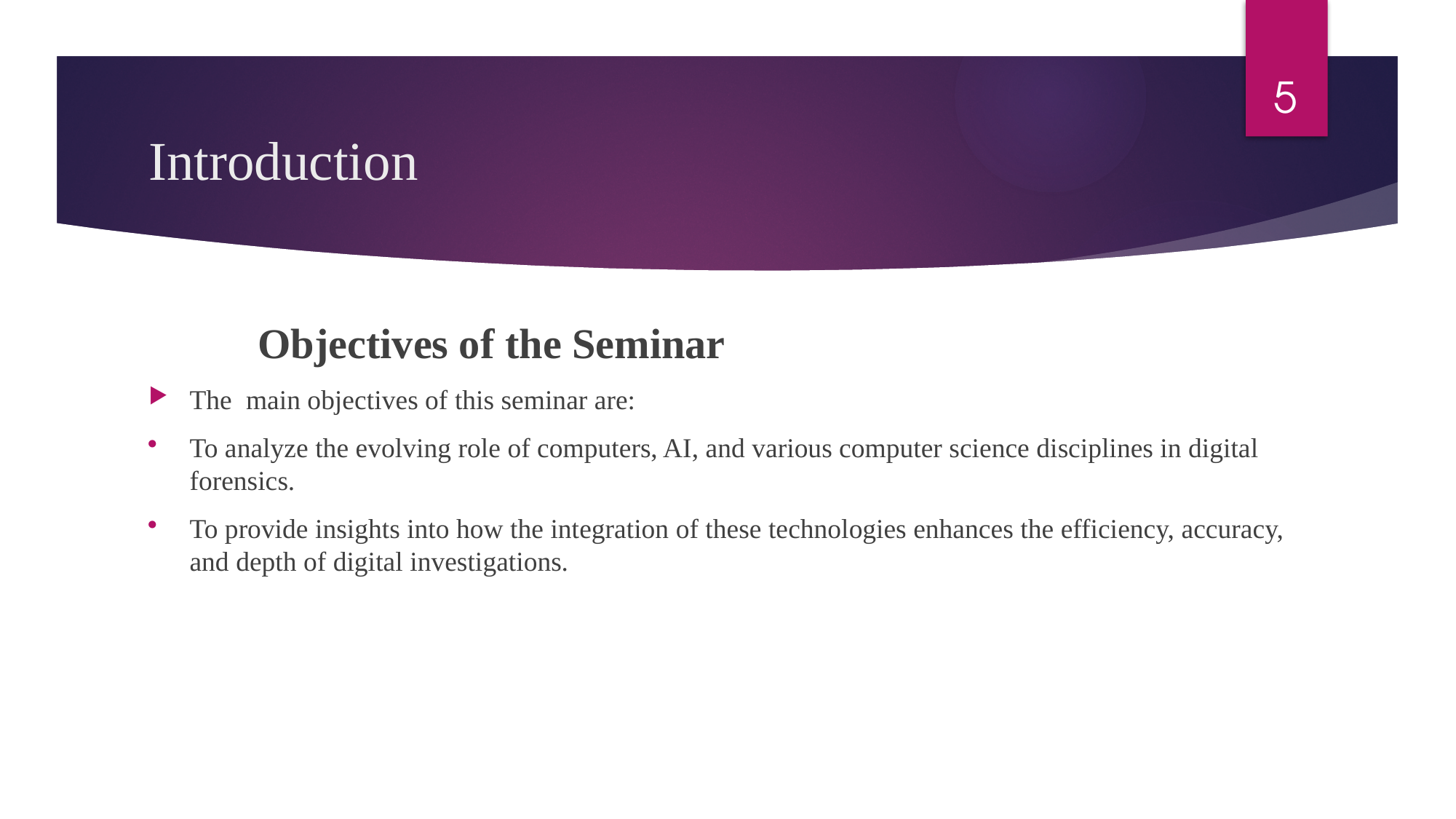

5
# Introduction
	Objectives of the Seminar
The  main objectives of this seminar are:
To analyze the evolving role of computers, AI, and various computer science disciplines in digital forensics.
To provide insights into how the integration of these technologies enhances the efficiency, accuracy, and depth of digital investigations.